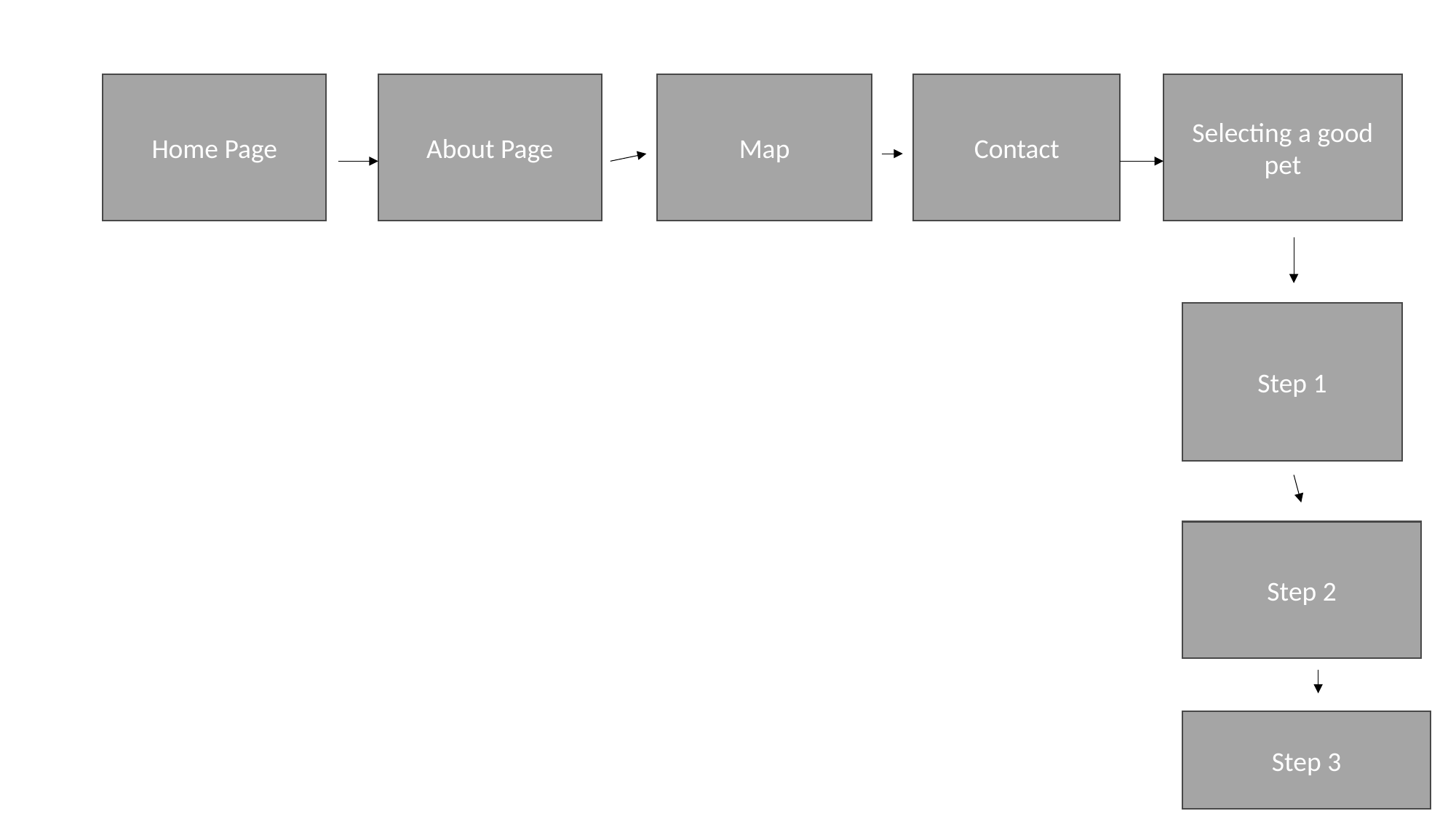

Home Page
About Page
Map
Contact
Selecting a good pet
Step 1
Step 2
Step 3